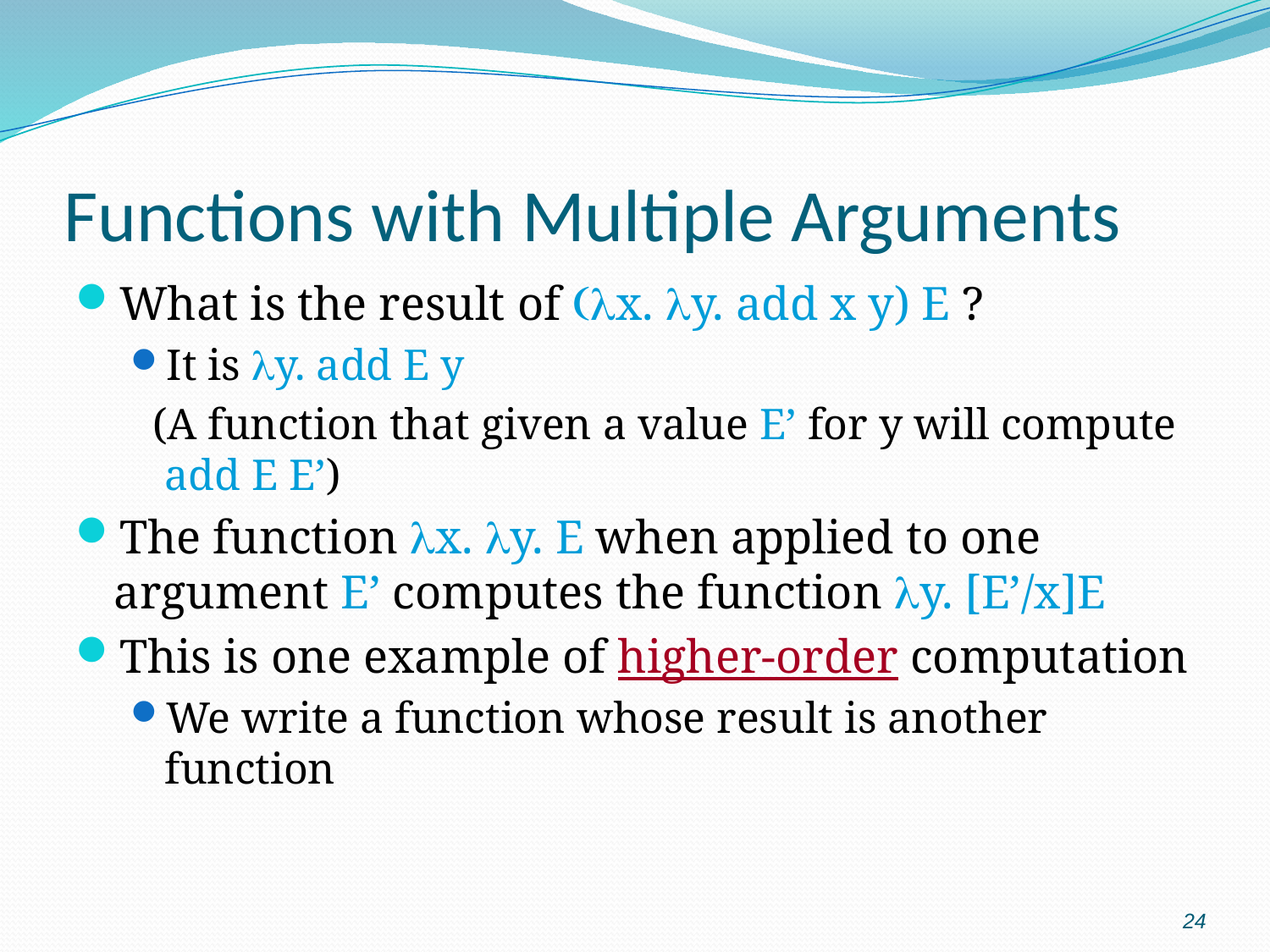

# Functions with Multiple Arguments
What is the result of (λx. λy. add x y) E ?
It is λy. add E y
  (A function that given a value E’ for y will compute add E E’)
The function λx. λy. E when applied to one argument E’ computes the function λy. [E’/x]E
This is one example of higher-order computation
We write a function whose result is another function
24